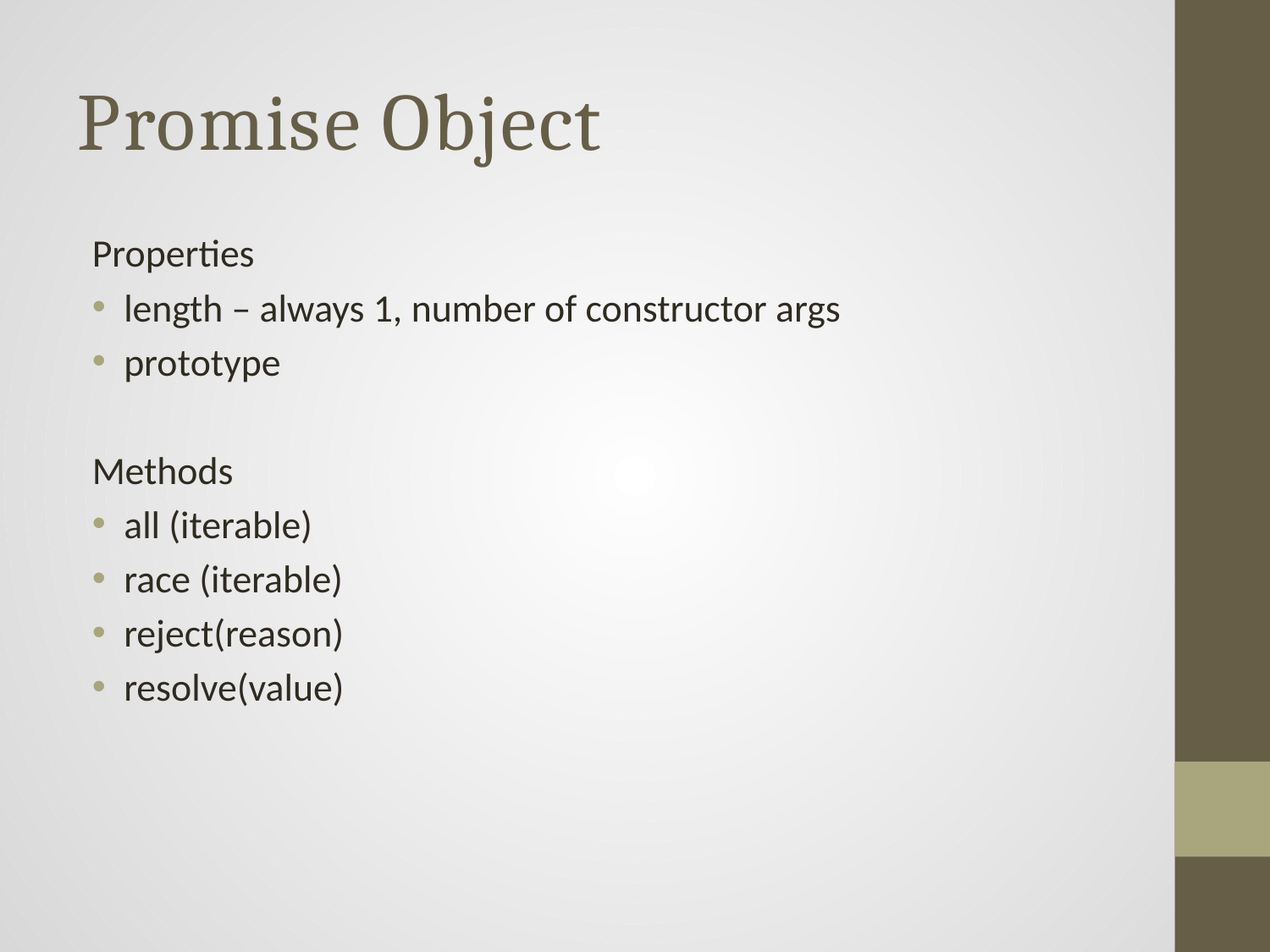

# Promise Object
Properties
length – always 1, number of constructor args
prototype

Methods
all (iterable)
race (iterable)
reject(reason)
resolve(value)